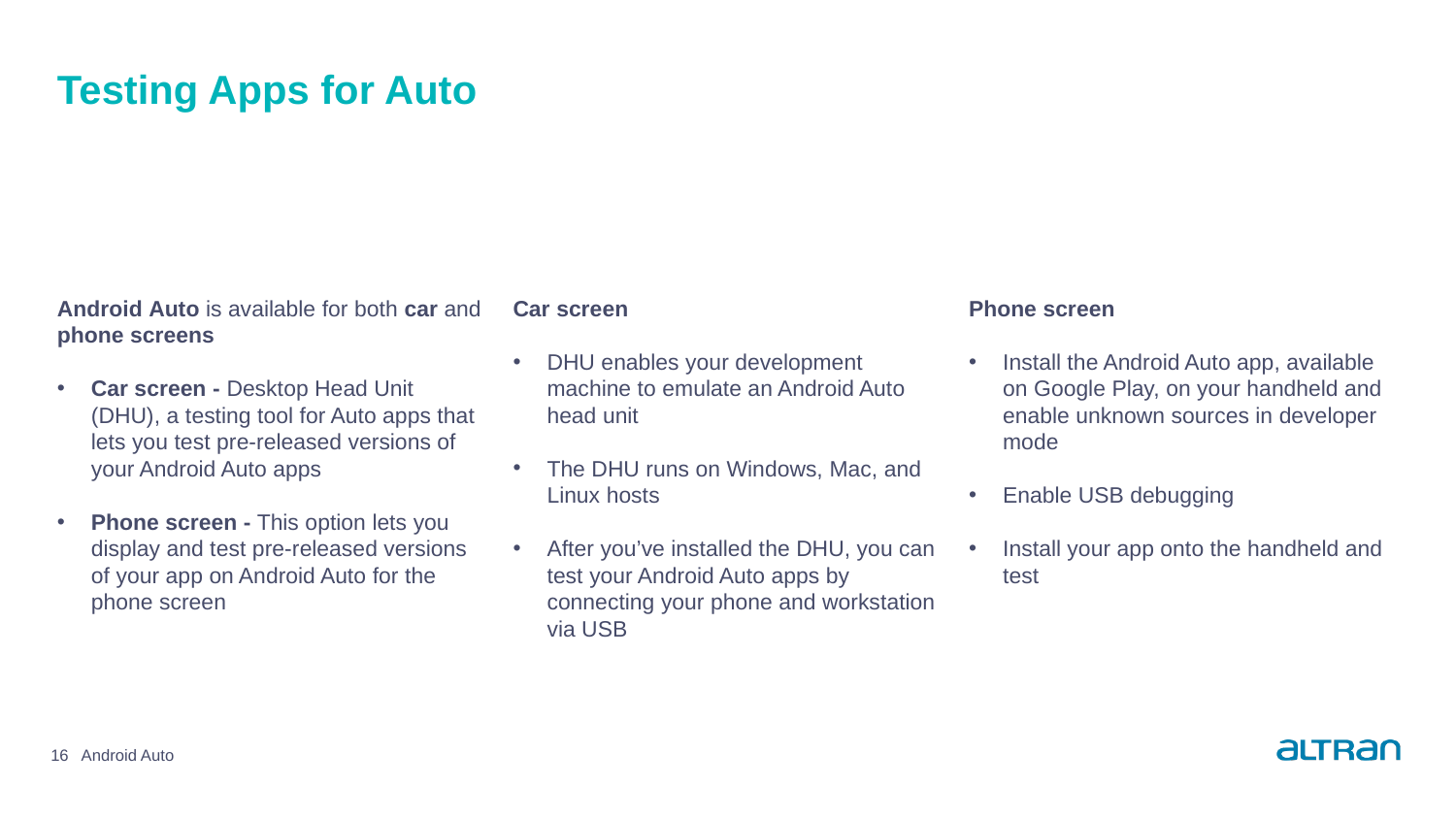

# Testing Apps for Auto
Android Auto is available for both car and phone screens

Car screen - Desktop Head Unit (DHU), a testing tool for Auto apps that lets you test pre-released versions of your Android Auto apps

Phone screen - This option lets you display and test pre-released versions of your app on Android Auto for the phone screen

Car screen

DHU enables your development machine to emulate an Android Auto head unit

The DHU runs on Windows, Mac, and Linux hosts

After you’ve installed the DHU, you can test your Android Auto apps by connecting your phone and workstation via USB
Phone screen

Install the Android Auto app, available on Google Play, on your handheld and enable unknown sources in developer mode

Enable USB debugging

Install your app onto the handheld and test

16
Android Auto
Date